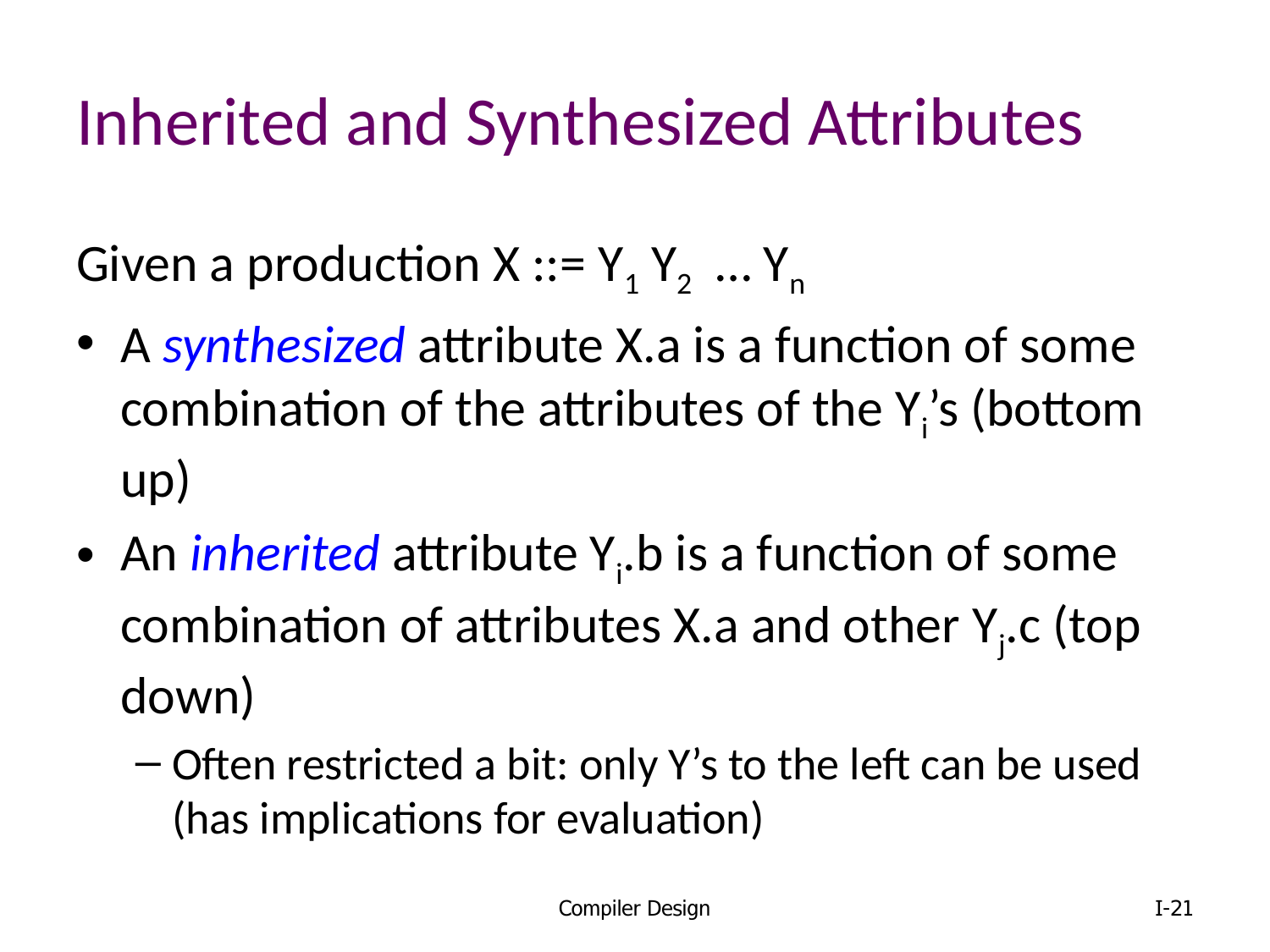

# Inherited and Synthesized Attributes
Given a production X ::= Y1 Y2  … Yn
A synthesized attribute X.a is a function of some combination of the attributes of the Yi’s (bottom up)
An inherited attribute Yi.b is a function of some combination of attributes X.a and other Yj.c (top down)
Often restricted a bit: only Y’s to the left can be used (has implications for evaluation)
Compiler Design
I-21